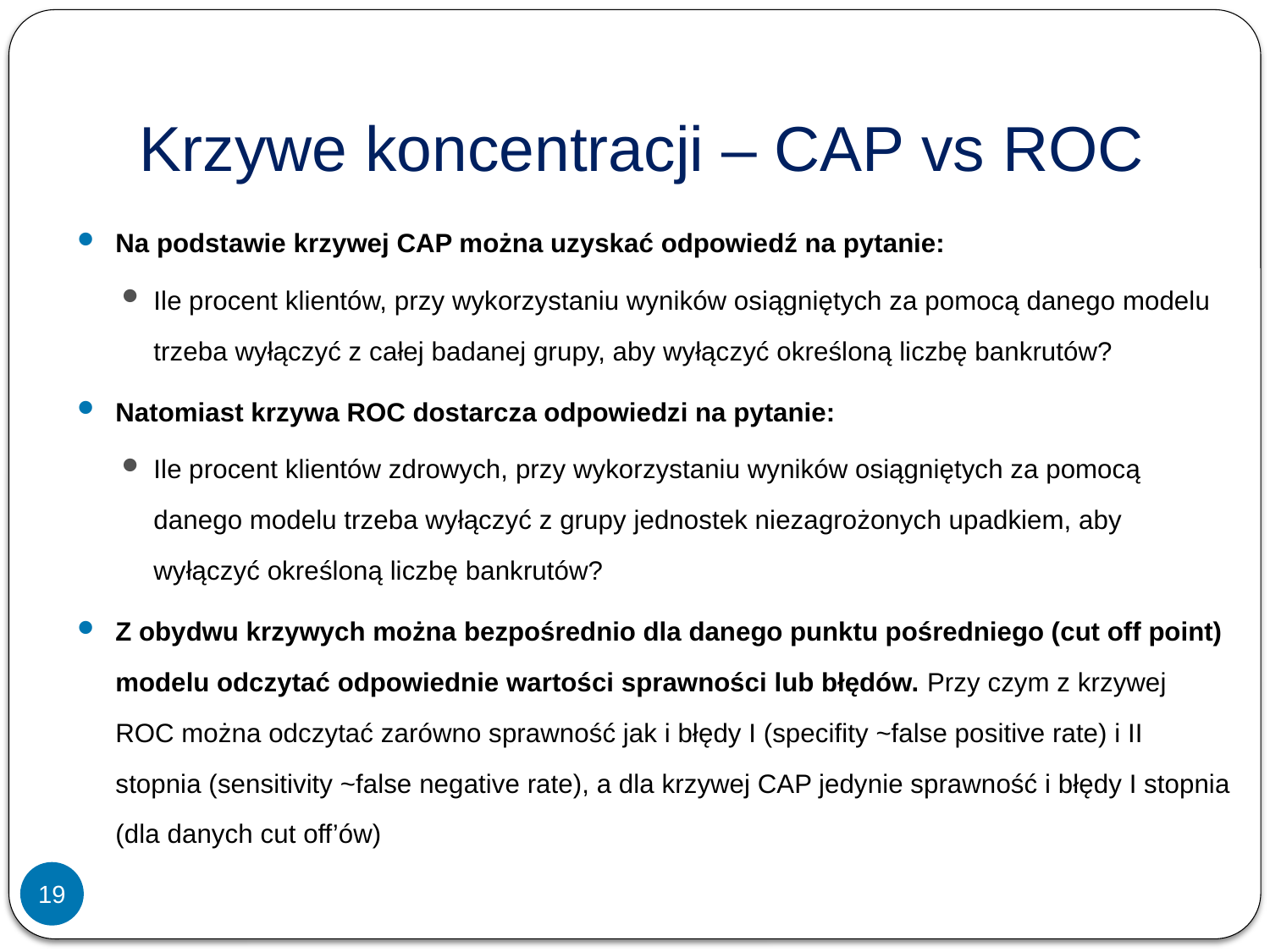

# Krzywe koncentracji – CAP vs ROC
Na podstawie krzywej CAP można uzyskać odpowiedź na pytanie:
Ile procent klientów, przy wykorzystaniu wyników osiągniętych za pomocą danego modelu trzeba wyłączyć z całej badanej grupy, aby wyłączyć określoną liczbę bankrutów?
Natomiast krzywa ROC dostarcza odpowiedzi na pytanie:
Ile procent klientów zdrowych, przy wykorzystaniu wyników osiągniętych za pomocą danego modelu trzeba wyłączyć z grupy jednostek niezagrożonych upadkiem, aby wyłączyć określoną liczbę bankrutów?
Z obydwu krzywych można bezpośrednio dla danego punktu pośredniego (cut off point) modelu odczytać odpowiednie wartości sprawności lub błędów. Przy czym z krzywej ROC można odczytać zarówno sprawność jak i błędy I (specifity ~false positive rate) i II stopnia (sensitivity ~false negative rate), a dla krzywej CAP jedynie sprawność i błędy I stopnia (dla danych cut off’ów)
19